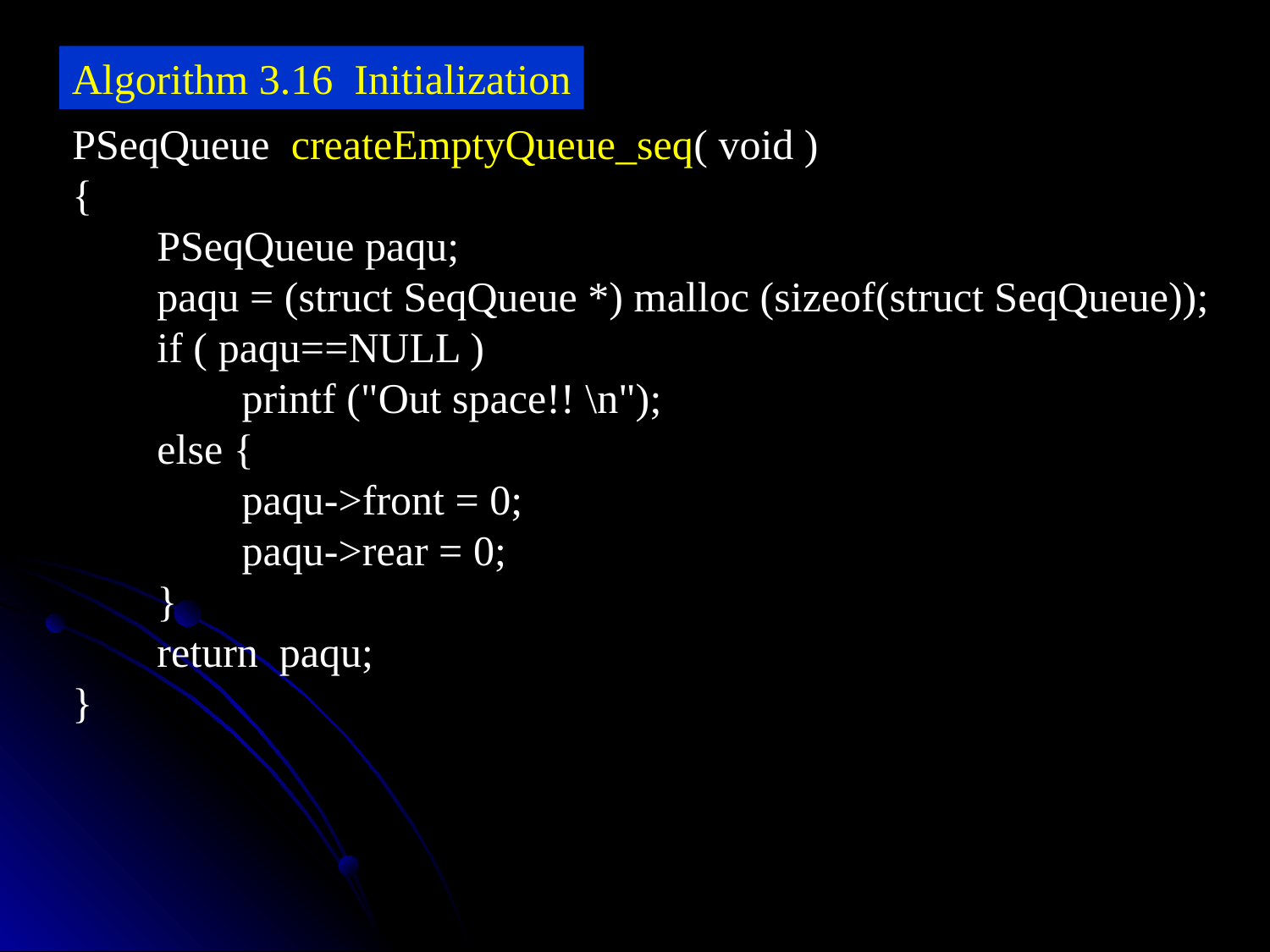

Algorithm 3.16  Initialization
PSeqQueue  createEmptyQueue_seq( void )
{
        PSeqQueue paqu;
        paqu = (struct SeqQueue *) malloc (sizeof(struct SeqQueue));
        if ( paqu==NULL )
                printf ("Out space!! \n");
        else {
                paqu->front = 0;
                paqu->rear = 0;
        }
        return  paqu;
}